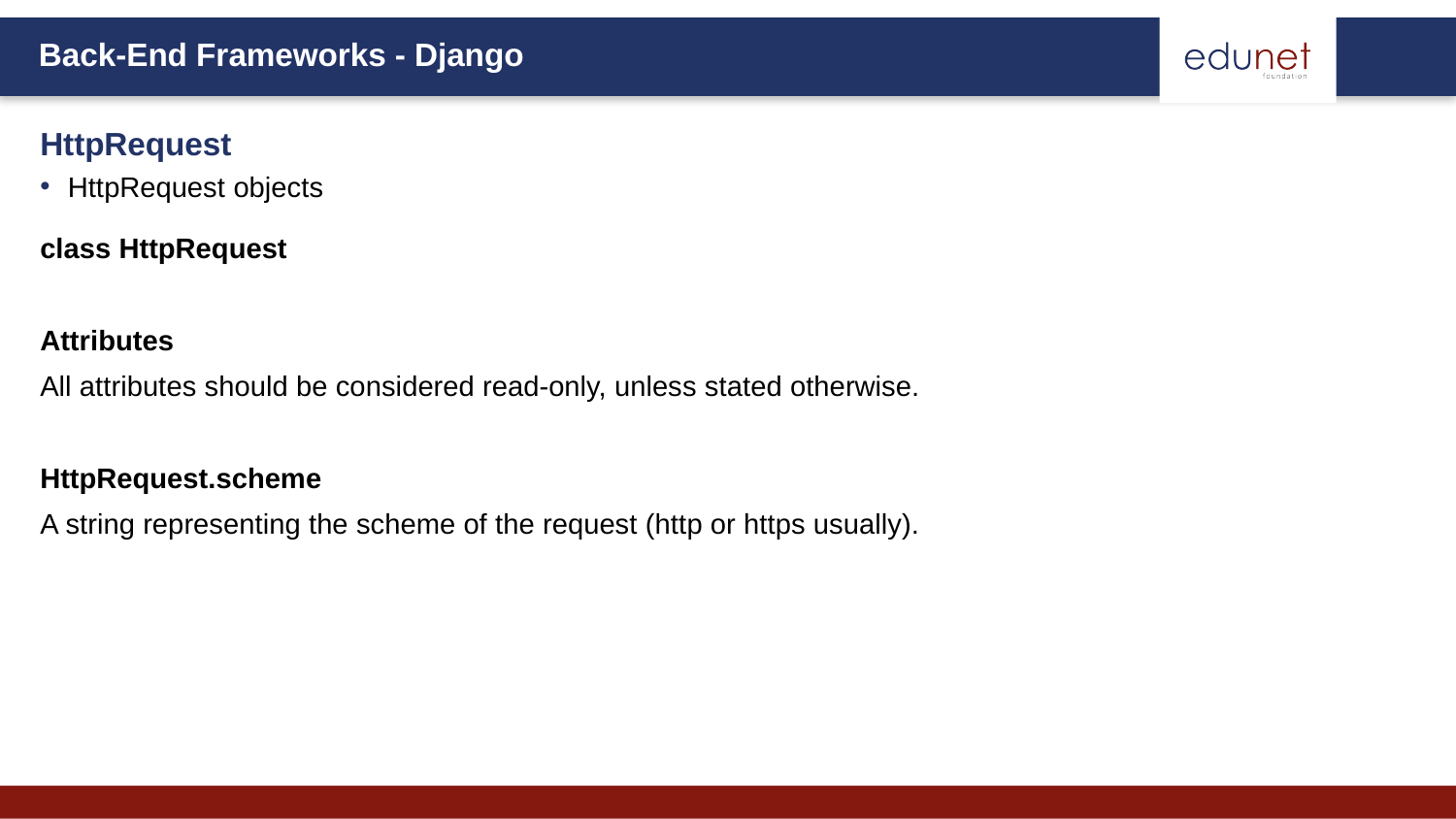

HttpRequest
HttpRequest objects
class HttpRequest

Attributes
All attributes should be considered read-only, unless stated otherwise.

HttpRequest.scheme
A string representing the scheme of the request (http or https usually).